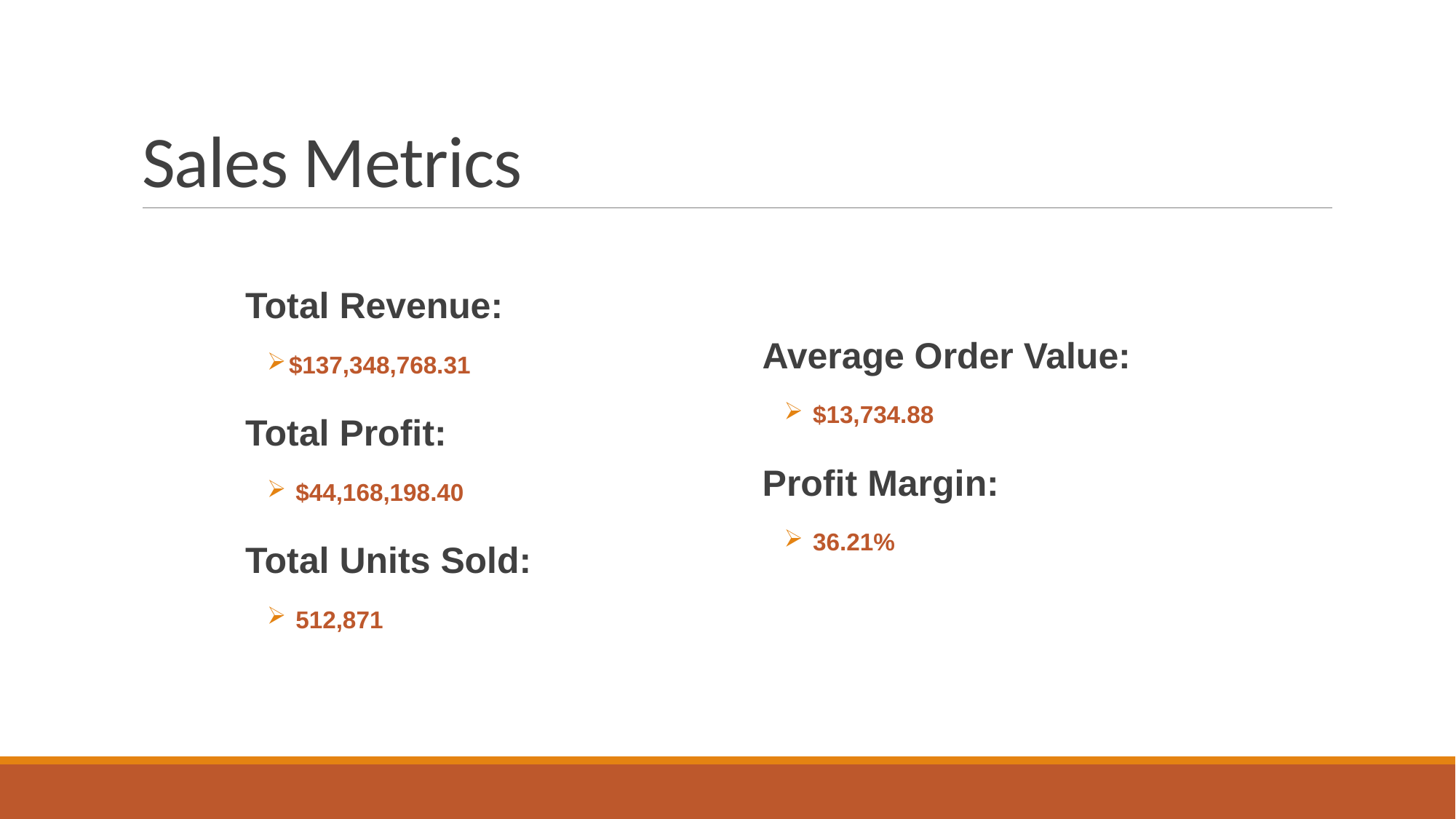

# Sales Metrics
Total Revenue:
$137,348,768.31
Total Profit:
 $44,168,198.40
Total Units Sold:
 512,871
Average Order Value:
 $13,734.88
Profit Margin:
 36.21%